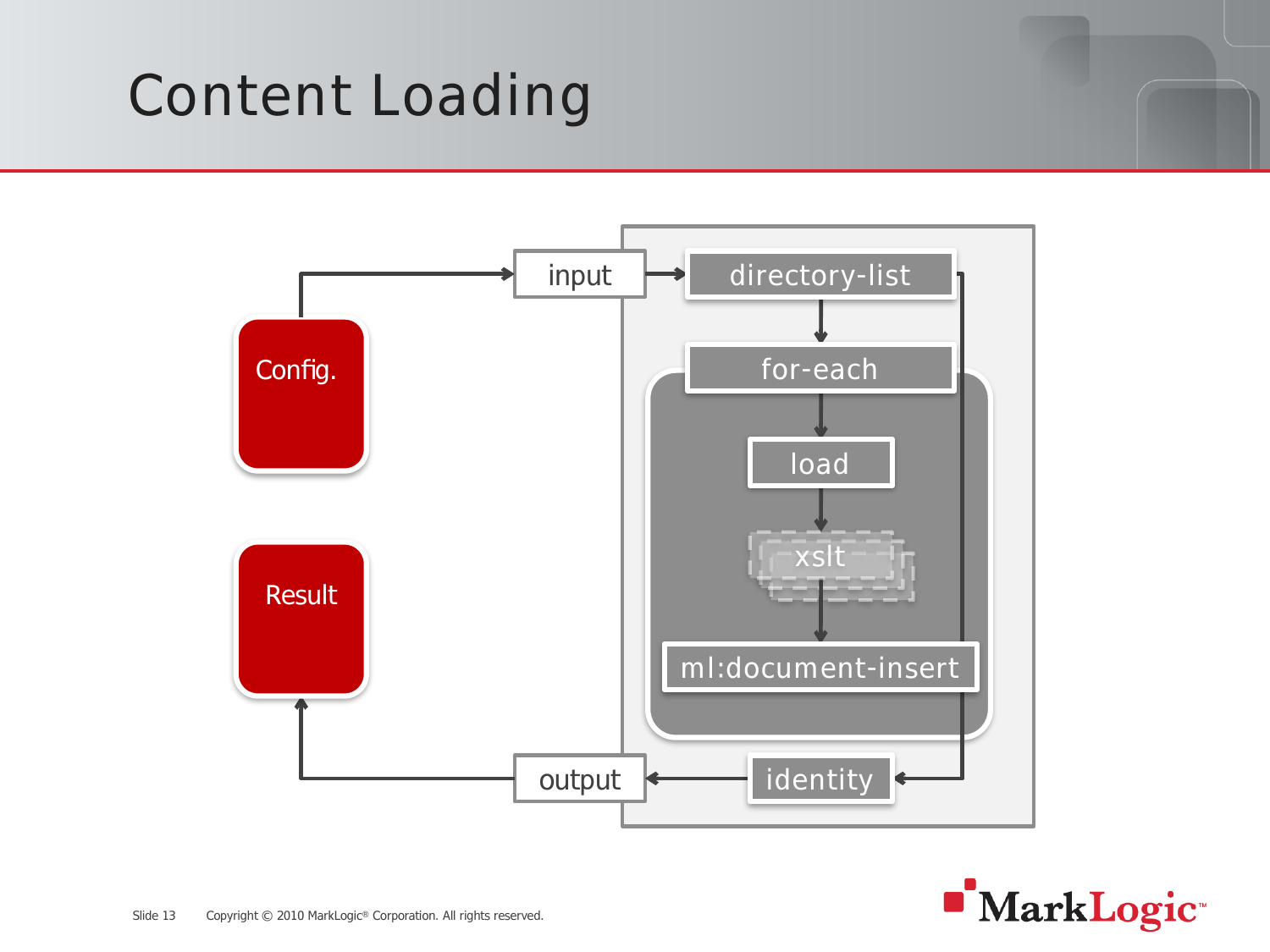

# Content Loading

input
directory-list

for-each
Config.

load
xslt

Result
ml:document-insert
output
identity